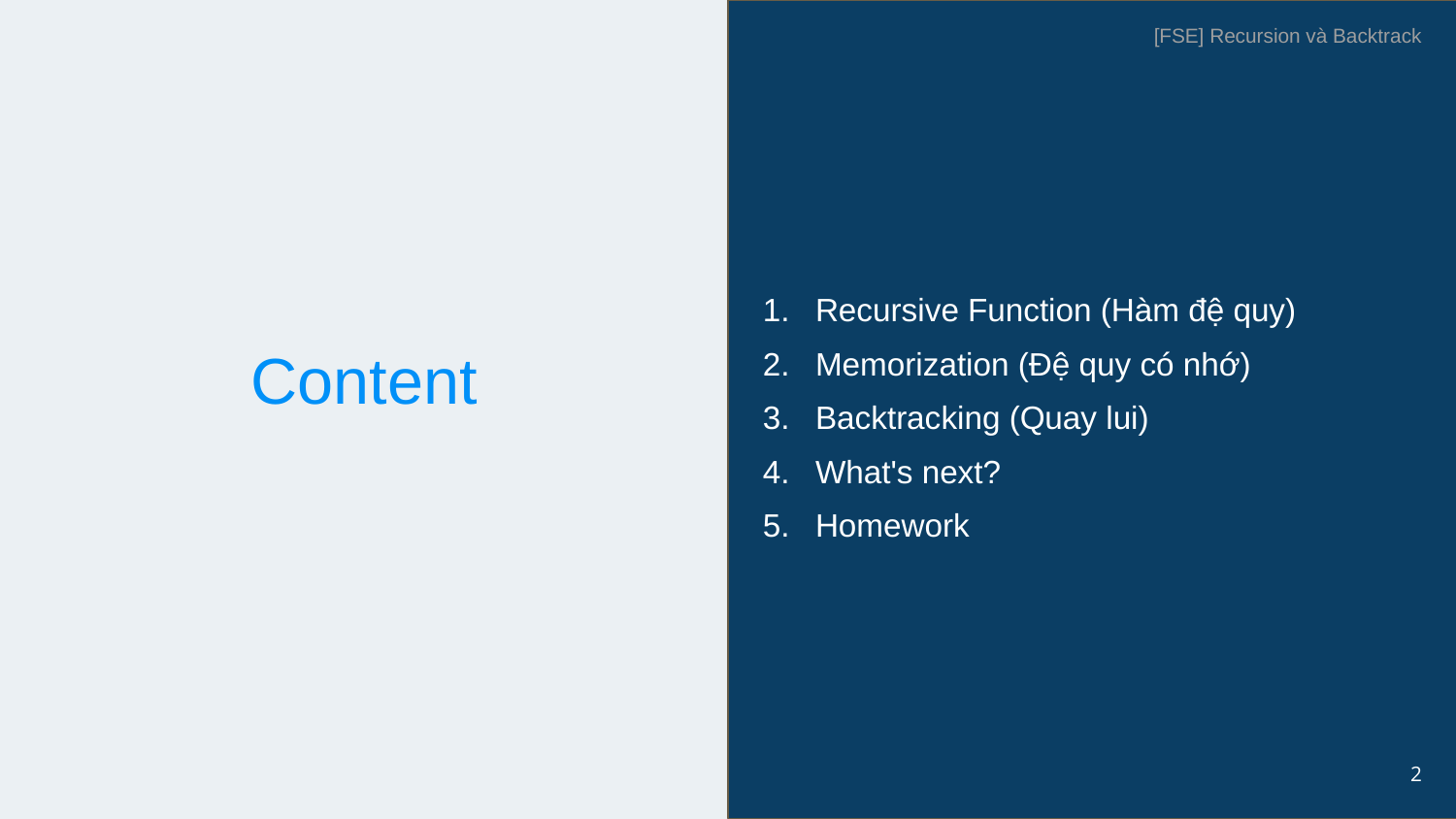

[FSE] Recursion và Backtrack
Recursive Function (Hàm đệ quy)
Memorization (Đệ quy có nhớ)
Backtracking (Quay lui)
What's next?
Homework
# Content

2